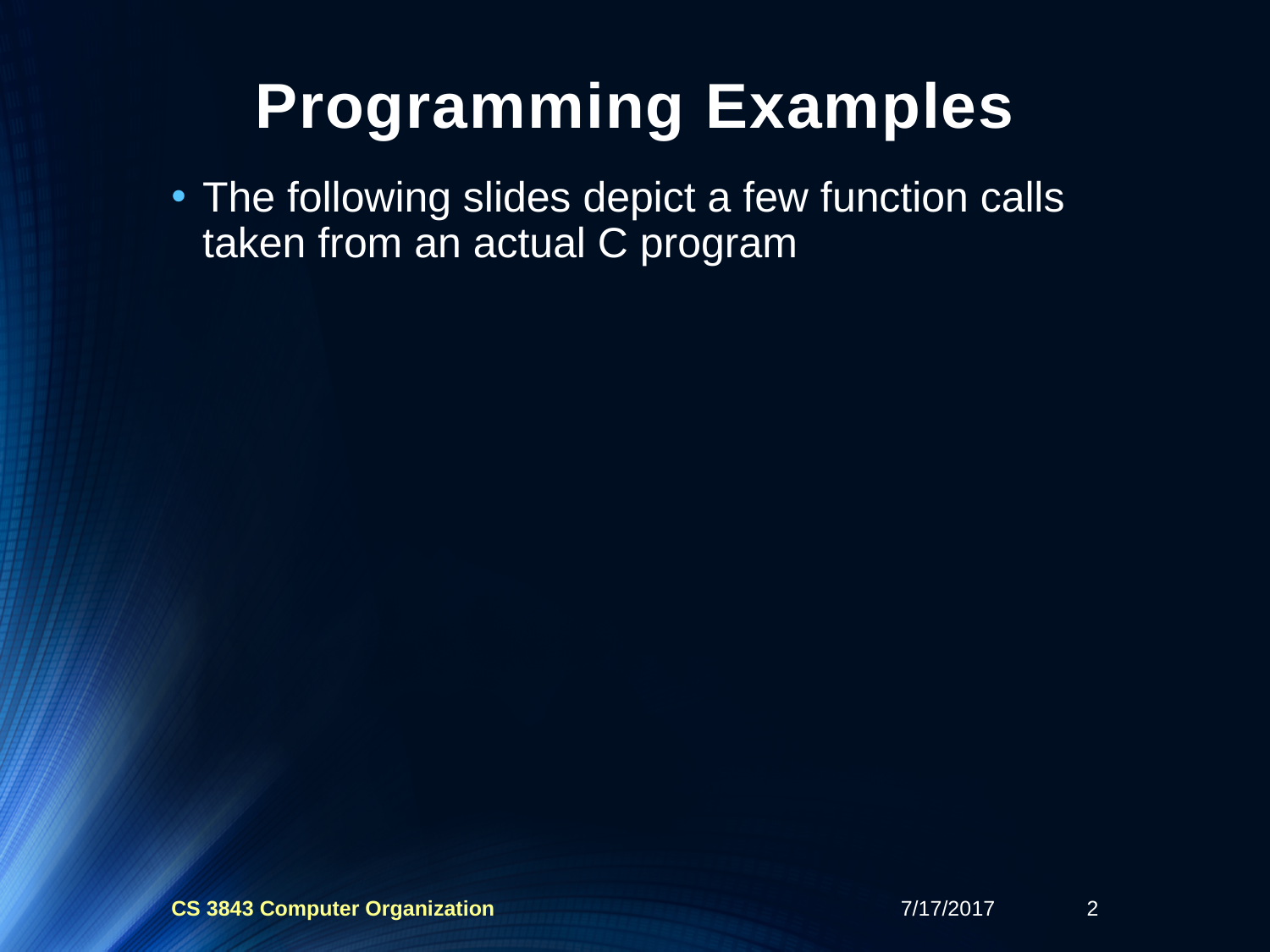

# Programming Examples
The following slides depict a few function calls taken from an actual C program
CS 3843 Computer Organization
7/17/2017
2